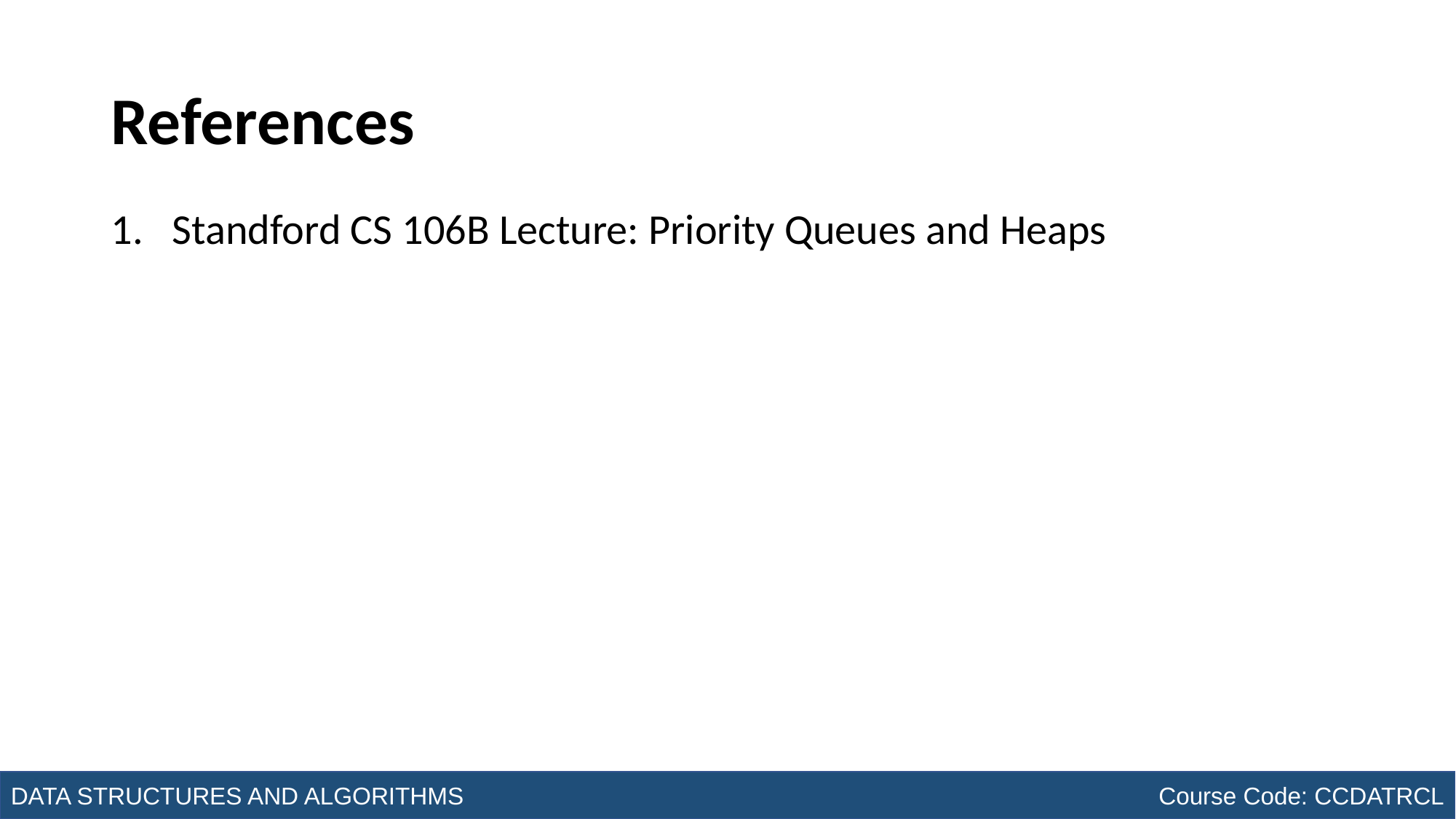

# References
Standford CS 106B Lecture: Priority Queues and Heaps

Joseph Marvin R. Imperial
DATA STRUCTURES AND ALGORITHMS
NU College of Computing and Information Technologies
Course Code: CCDATRCL